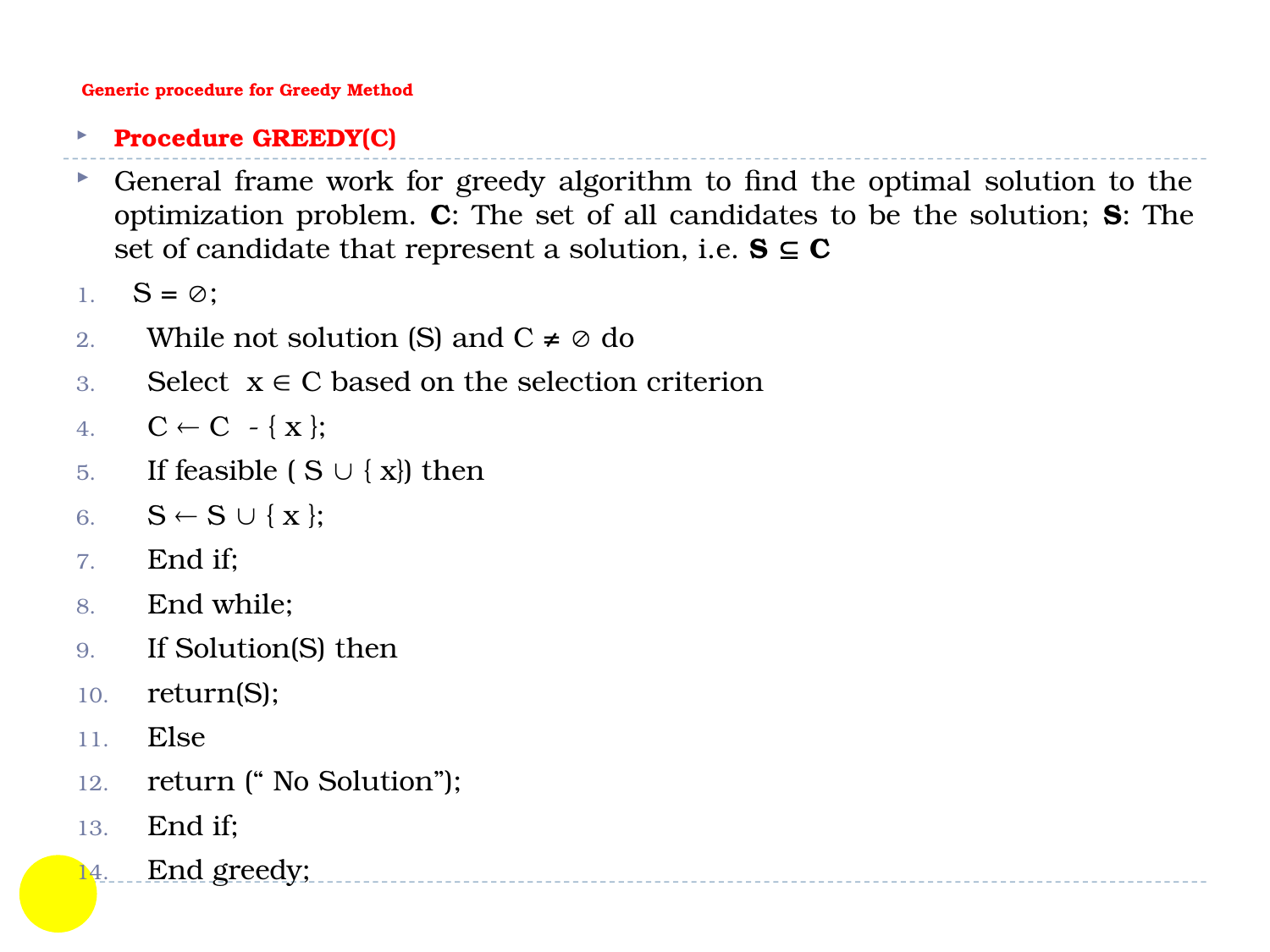

# Generic procedure for Greedy Method
Procedure GREEDY(C)
General frame work for greedy algorithm to find the optimal solution to the optimization problem. C: The set of all candidates to be the solution; S: The set of candidate that represent a solution, i.e. S ⊆ C
 S = ∅;
While not solution (S) and C ≠ ∅ do
Select  x ∈ C based on the selection criterion
C ← C  - { x };
If feasible ( S ∪ { x}) then
S ← S ∪ { x };
End if;
End while;
If Solution(S) then
return(S);
Else
return (“ No Solution”);
End if;
End greedy;
28